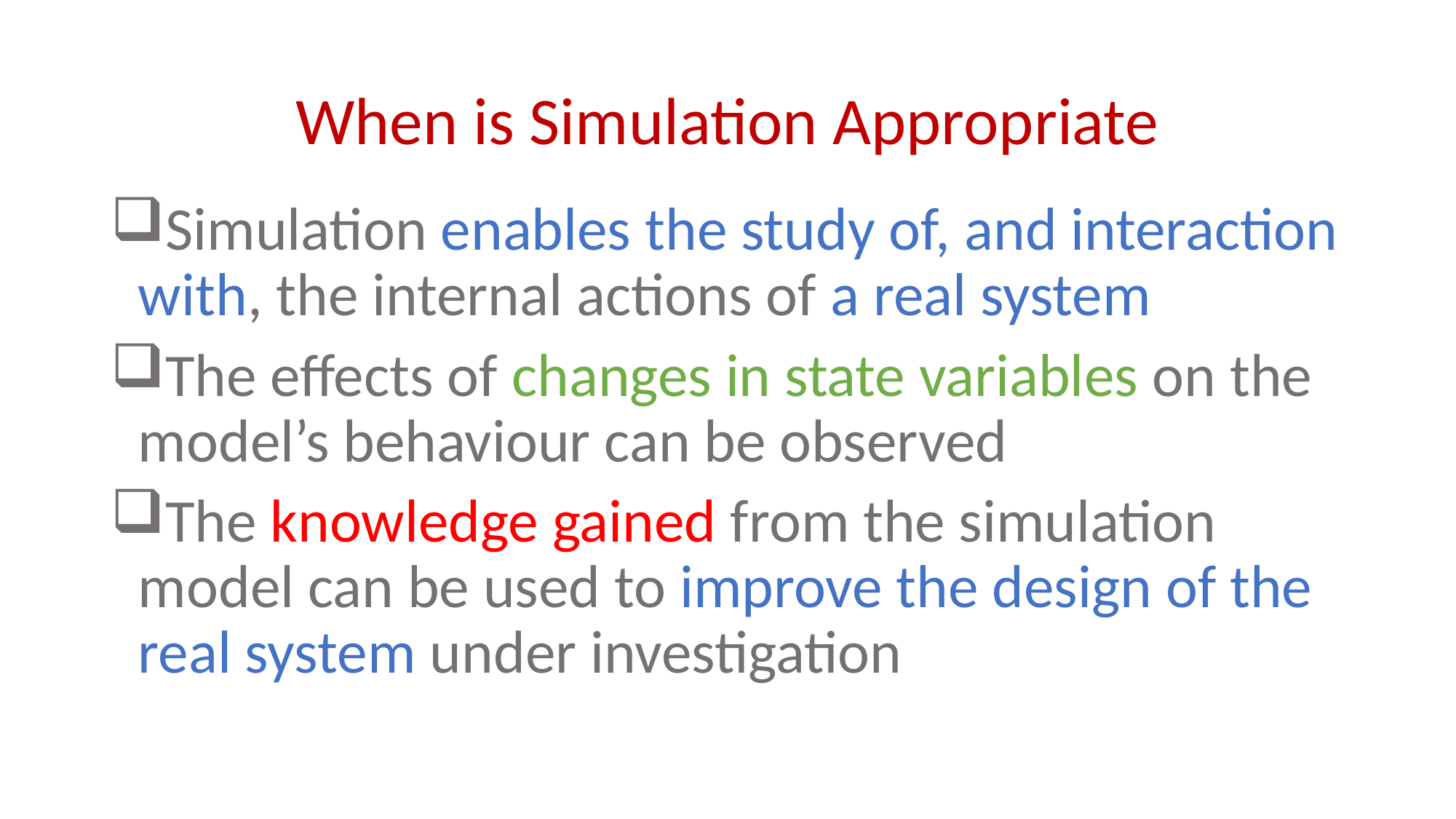

# When is Simulation Appropriate
Simulation enables the study of, and interaction with, the internal actions of a real system
The effects of changes in state variables on the model’s behaviour can be observed
The knowledge gained from the simulation model can be used to improve the design of the real system under investigation